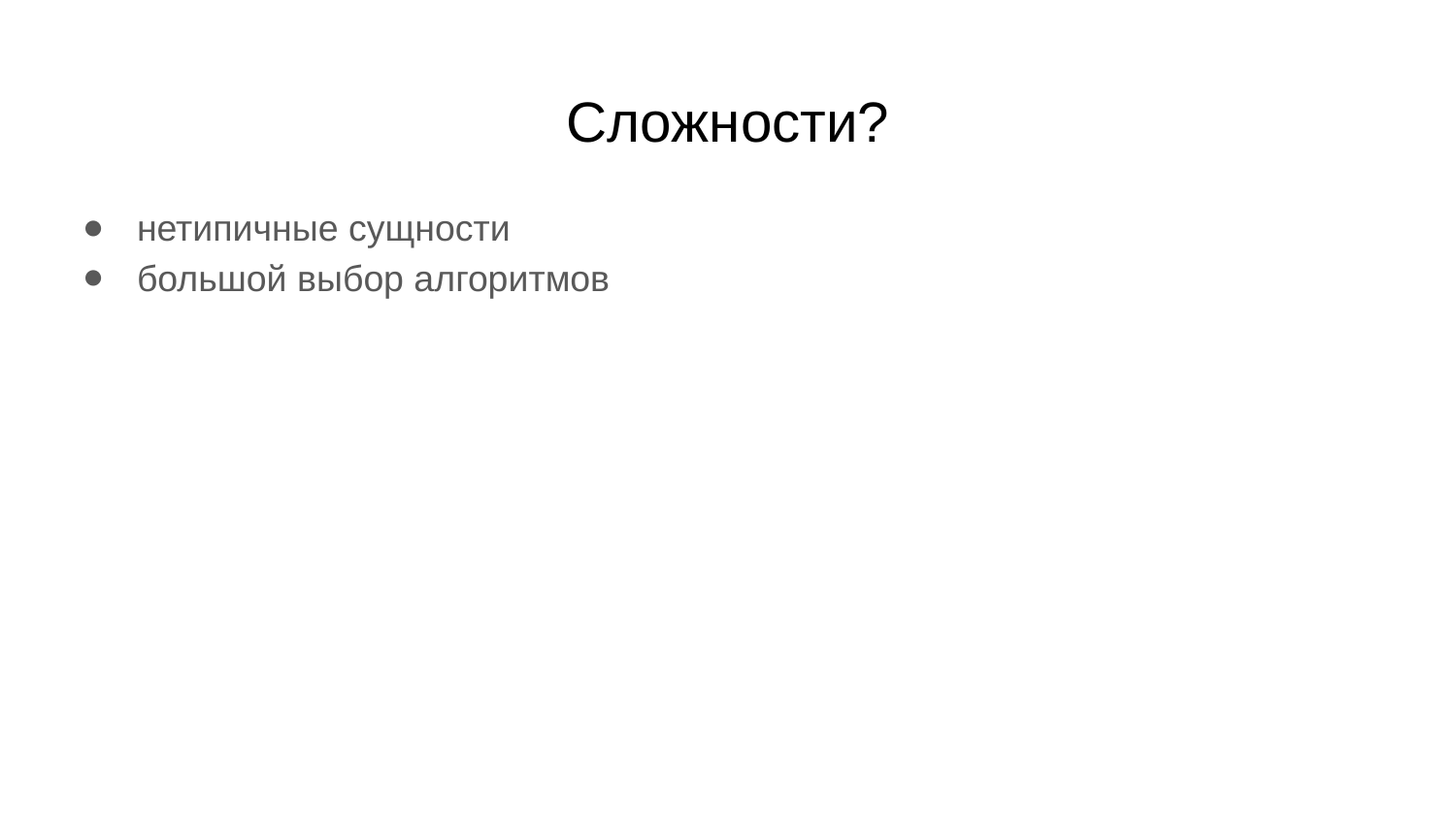

# Сложности?
нетипичные сущности
большой выбор алгоритмов